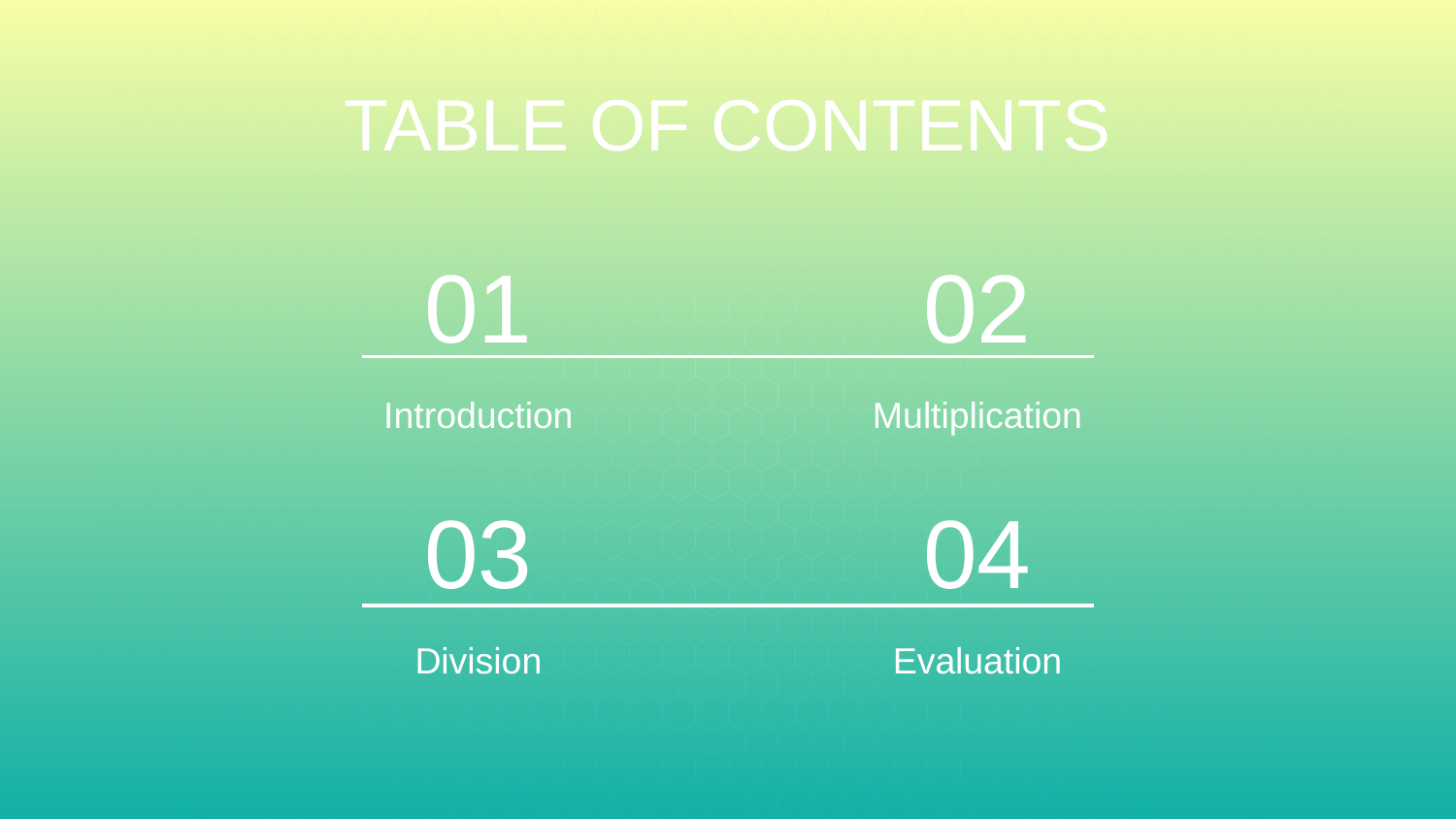

TABLE OF CONTENTS
01
02
# Introduction
Multiplication
03
04
Division
Evaluation